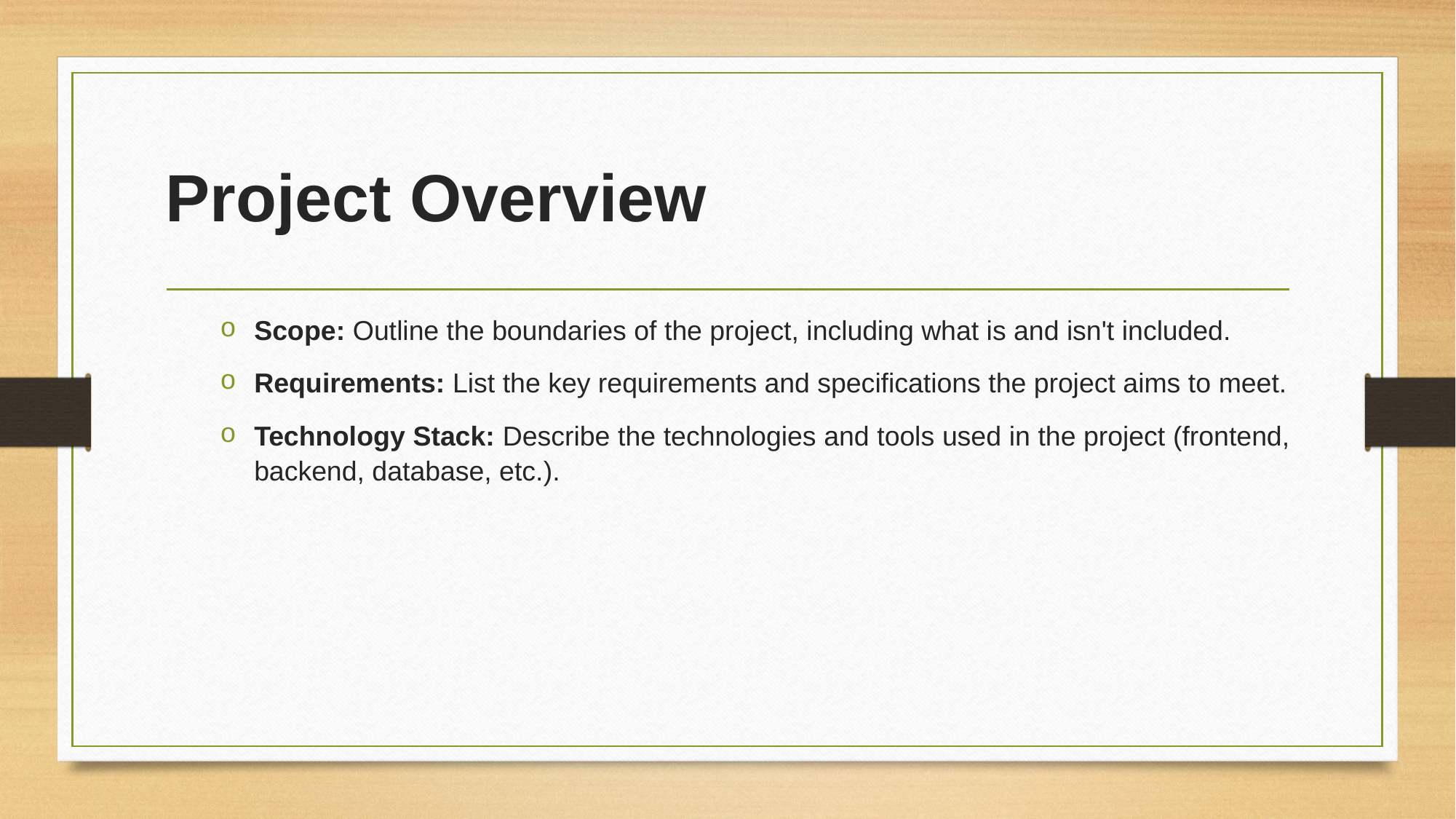

# Project Overview
Scope: Outline the boundaries of the project, including what is and isn't included.
Requirements: List the key requirements and specifications the project aims to meet.
Technology Stack: Describe the technologies and tools used in the project (frontend, backend, database, etc.).